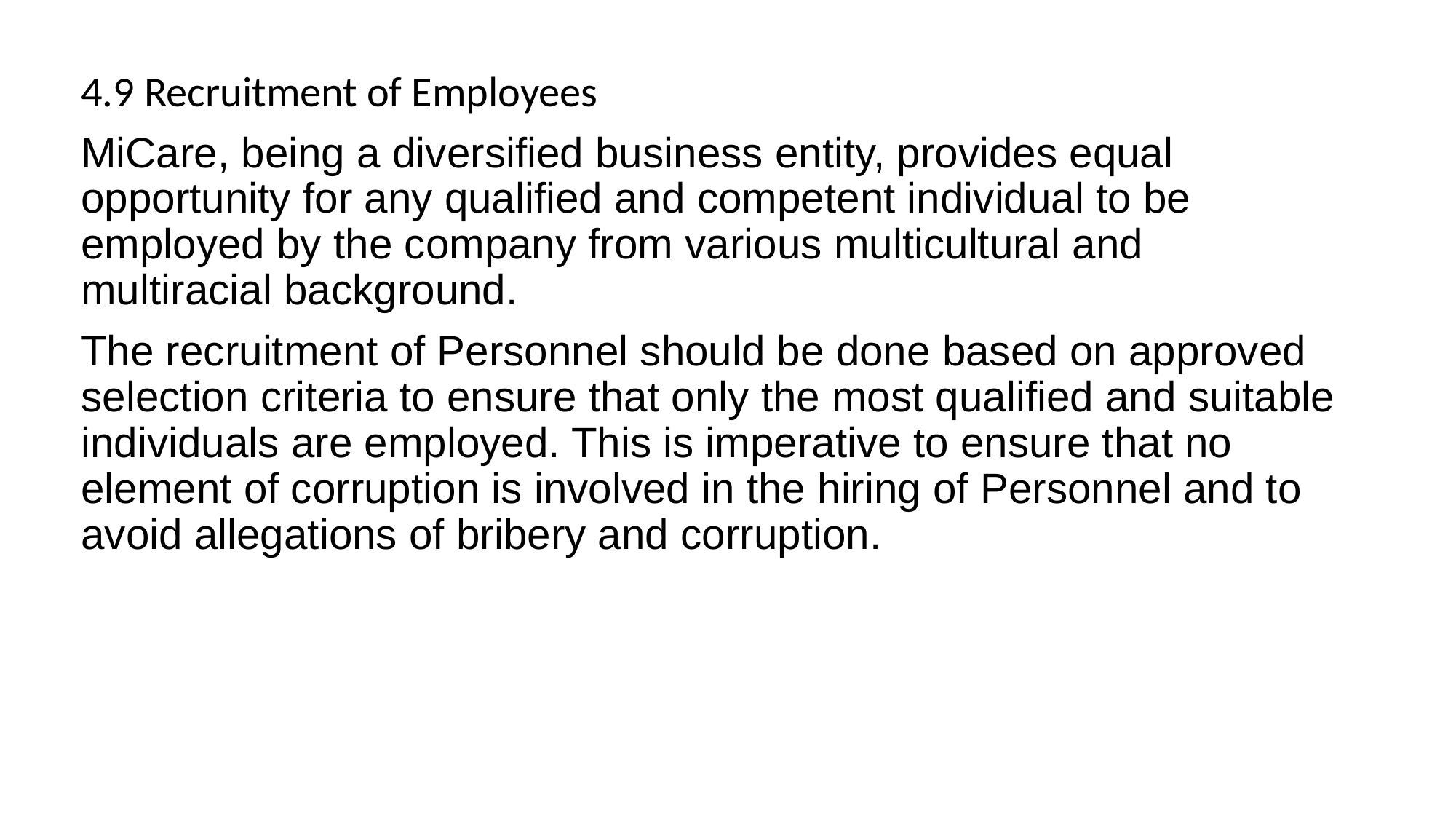

4.9 Recruitment of Employees
MiCare, being a diversified business entity, provides equal opportunity for any qualified and competent individual to be employed by the company from various multicultural and multiracial background.
The recruitment of Personnel should be done based on approved selection criteria to ensure that only the most qualified and suitable individuals are employed. This is imperative to ensure that no element of corruption is involved in the hiring of Personnel and to avoid allegations of bribery and corruption.